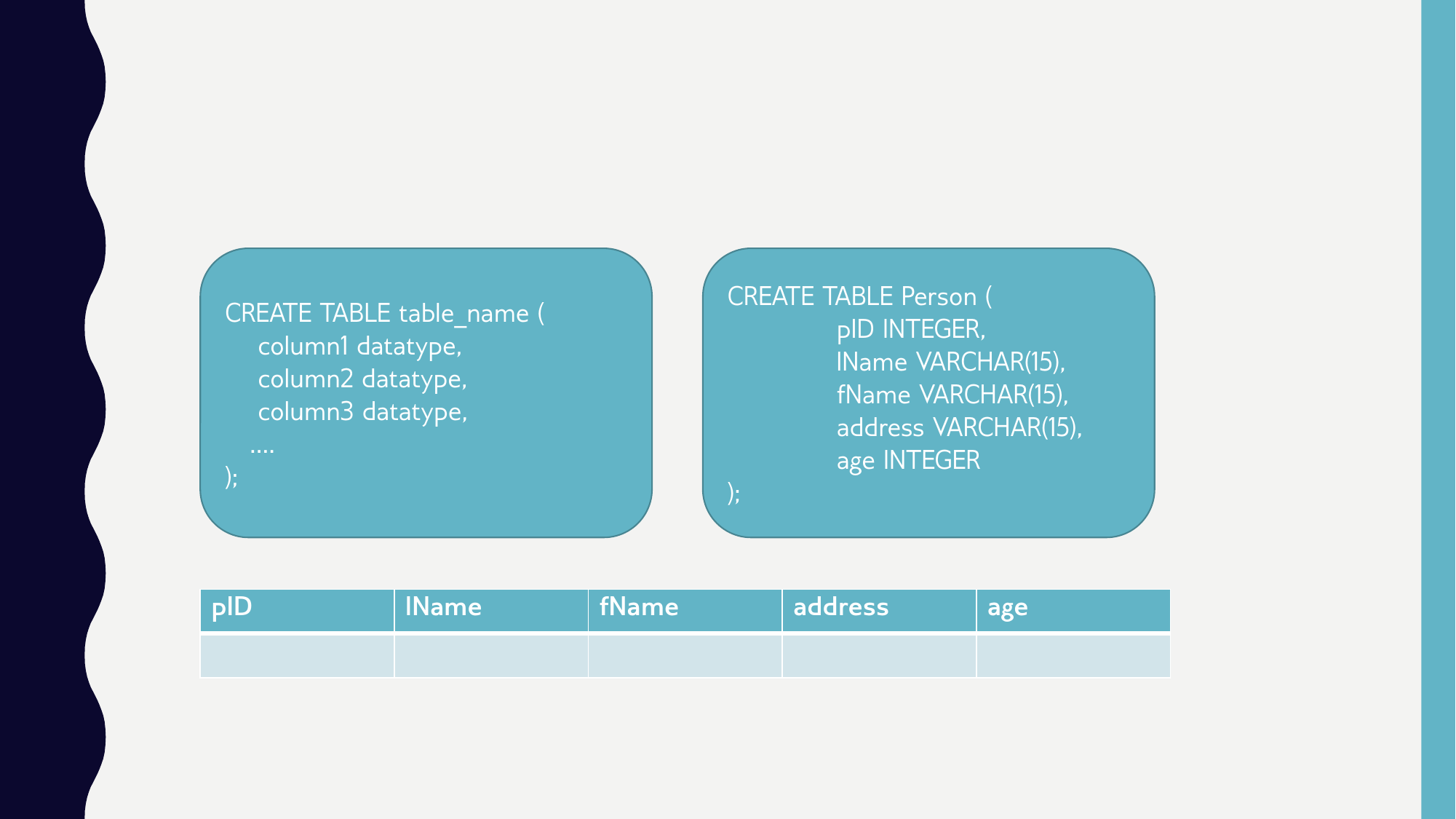

CREATE TABLE table_name (
    column1 datatype,
    column2 datatype,
    column3 datatype,
   ....
);
CREATE TABLE Person (
    	pID INTEGER,
    	lName VARCHAR(15),
    	fName VARCHAR(15),
    	address VARCHAR(15),
	age INTEGER
);
| pID | lName | fName | address | age |
| --- | --- | --- | --- | --- |
|  |  |  |  |  |